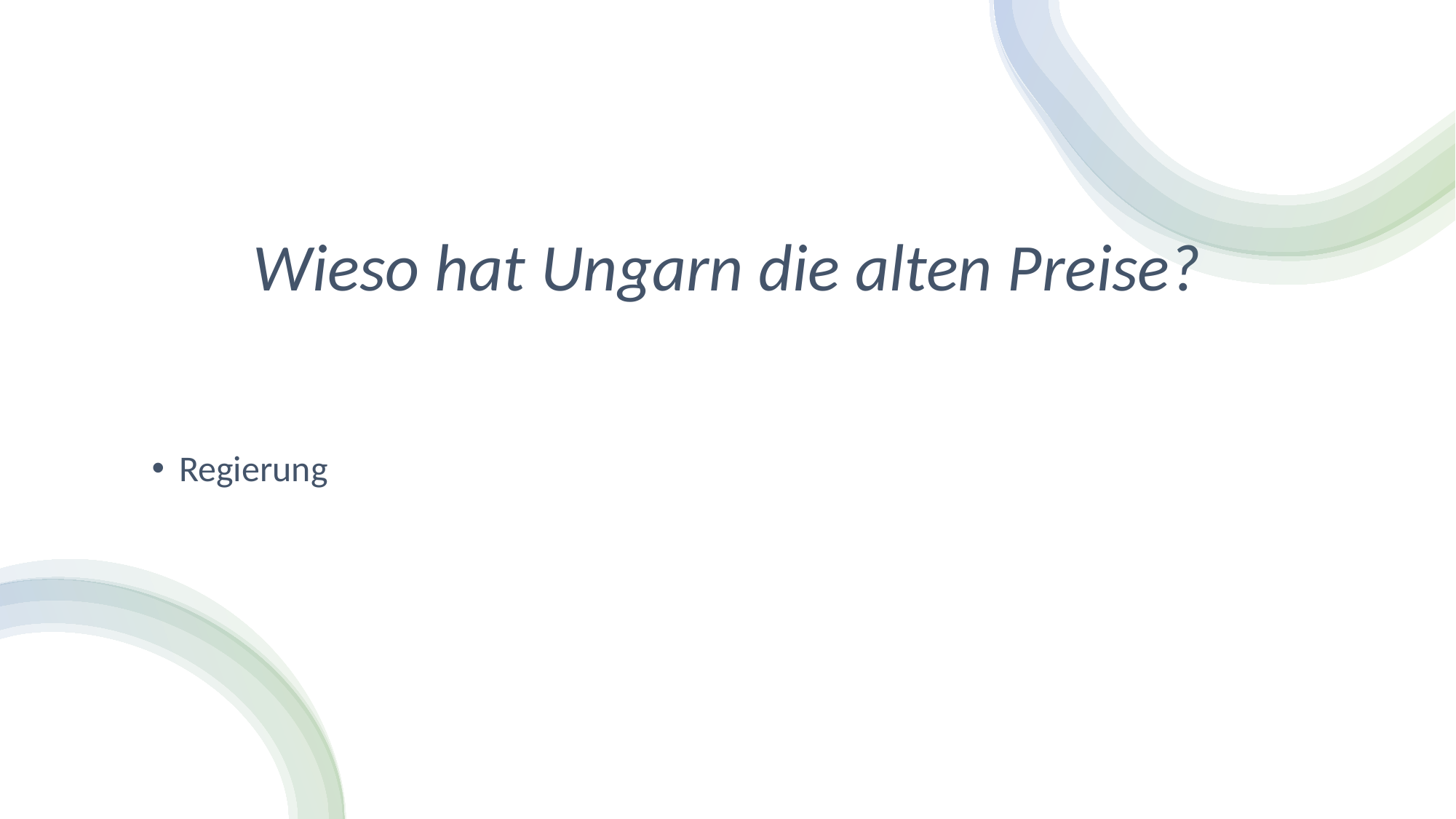

# Wieso hat Ungarn die alten Preise?

Regierung